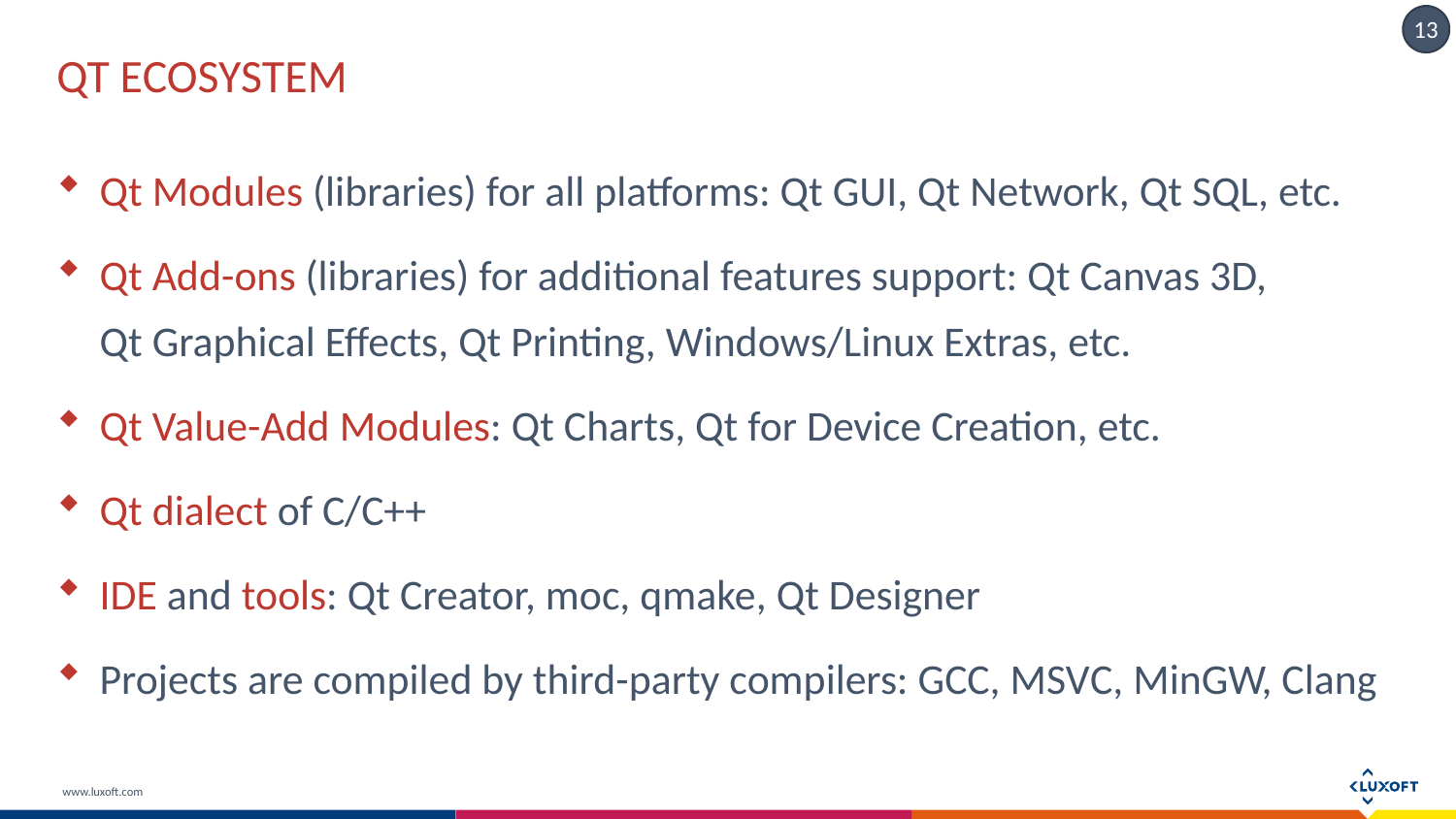

# QT Ecosystem
Qt Modules (libraries) for all platforms: Qt GUI, Qt Network, Qt SQL, etc.
Qt Add-ons (libraries) for additional features support: Qt Canvas 3D,
Qt Graphical Effects, Qt Printing, Windows/Linux Extras, etc.
Qt Value-Add Modules: Qt Charts, Qt for Device Creation, etc.
Qt dialect of C/C++
IDE and tools: Qt Creator, moc, qmake, Qt Designer
Projects are compiled by third-party compilers: GCC, MSVС, MinGW, Clang